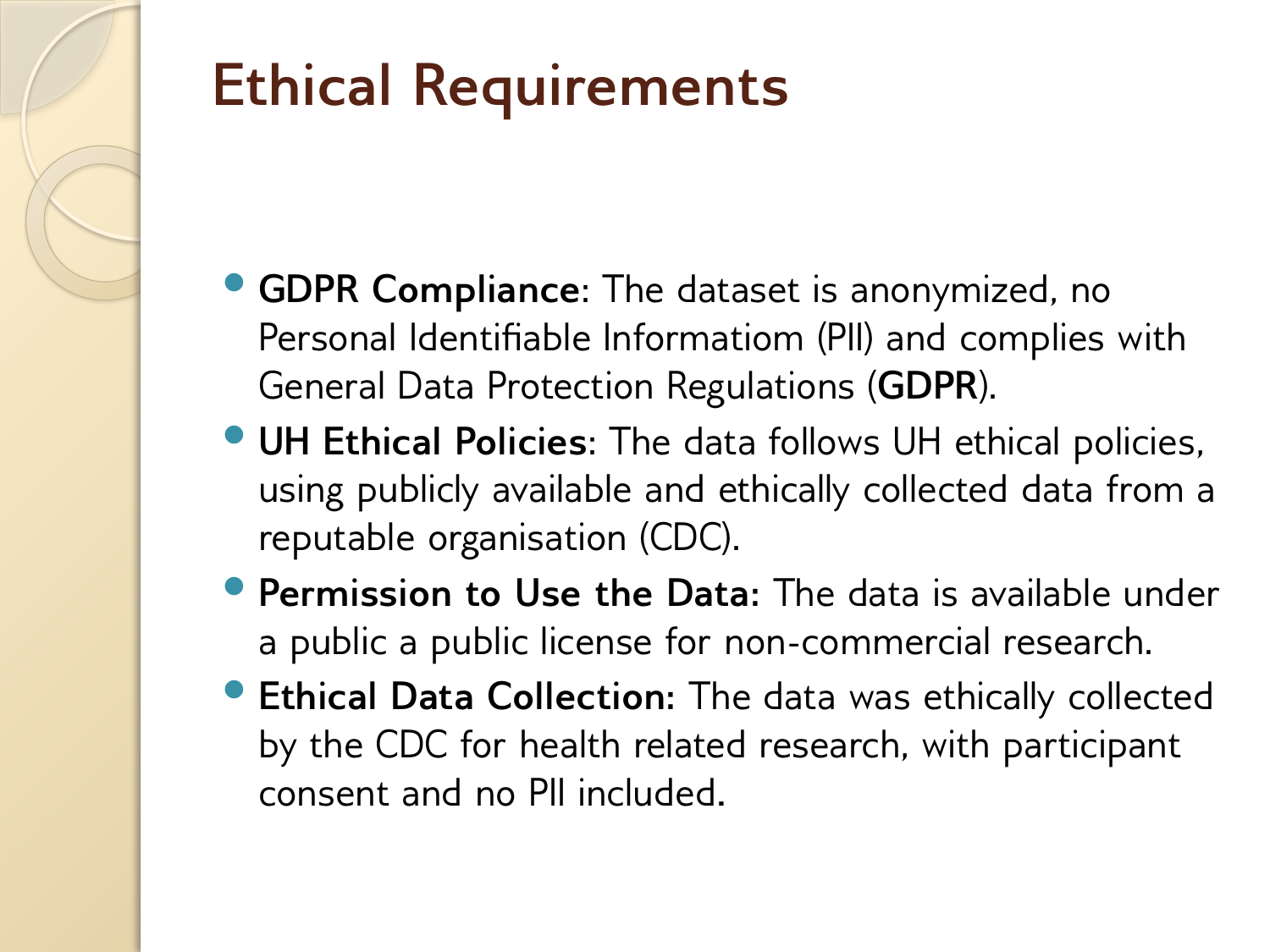

# Ethical Requirements

GDPR Compliance: The dataset is anonymized, no Personal Identifiable Informatiom (PII) and complies with General Data Protection Regulations (GDPR).
UH Ethical Policies: The data follows UH ethical policies, using publicly available and ethically collected data from a reputable organisation (CDC).
Permission to Use the Data: The data is available under a public a public license for non-commercial research.
Ethical Data Collection: The data was ethically collected by the CDC for health related research, with participant consent and no PII included.